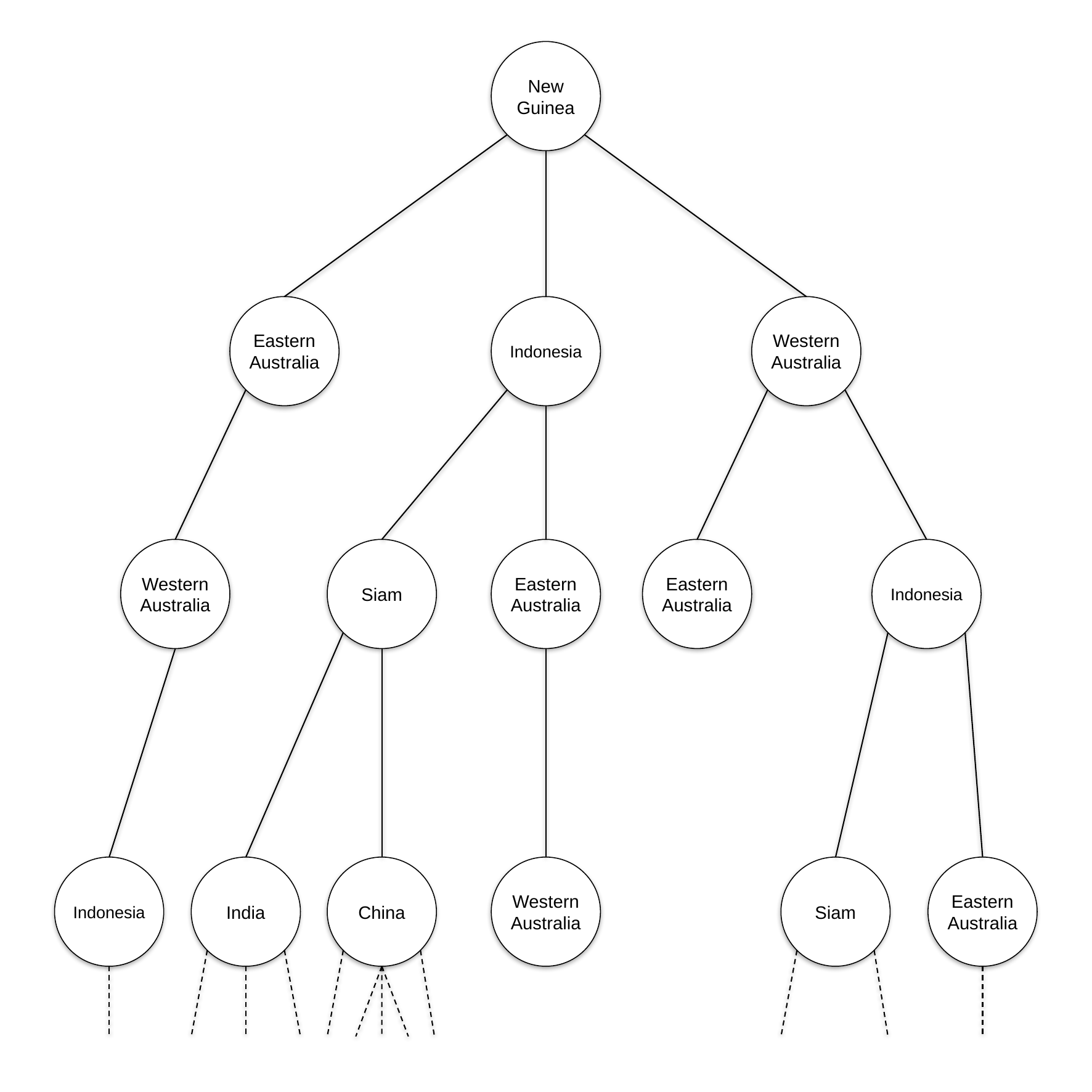

New Guinea
Eastern Australia
Indonesia
Western Australia
Western Australia
Siam
Eastern Australia
Eastern Australia
Indonesia
Indonesia
India
China
Western Australia
Siam
Eastern Australia